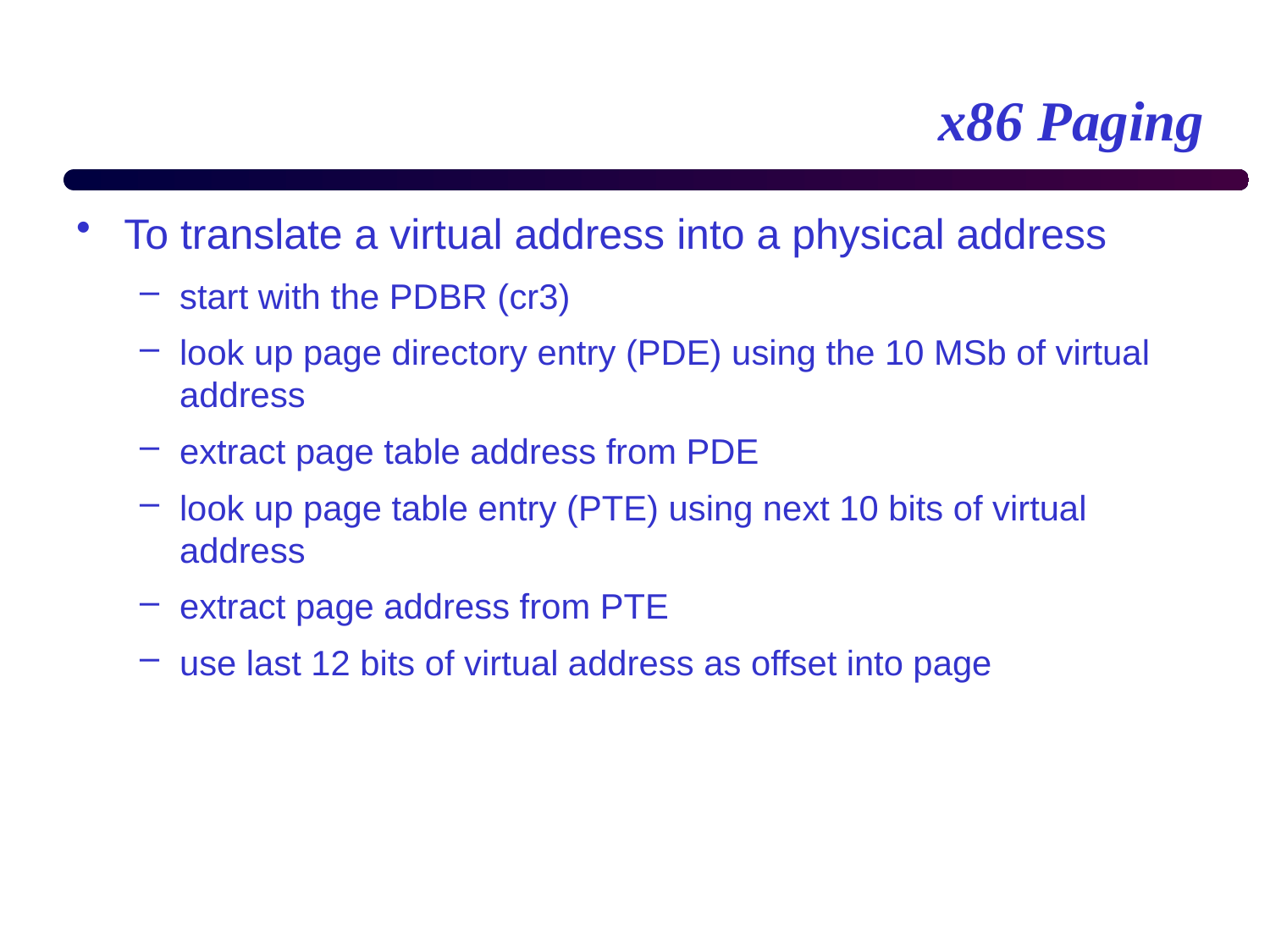

# x86 Paging
To translate a virtual address into a physical address
start with the PDBR (cr3)
look up page directory entry (PDE) using the 10 MSb of virtual address
extract page table address from PDE
look up page table entry (PTE) using next 10 bits of virtual address
extract page address from PTE
use last 12 bits of virtual address as offset into page